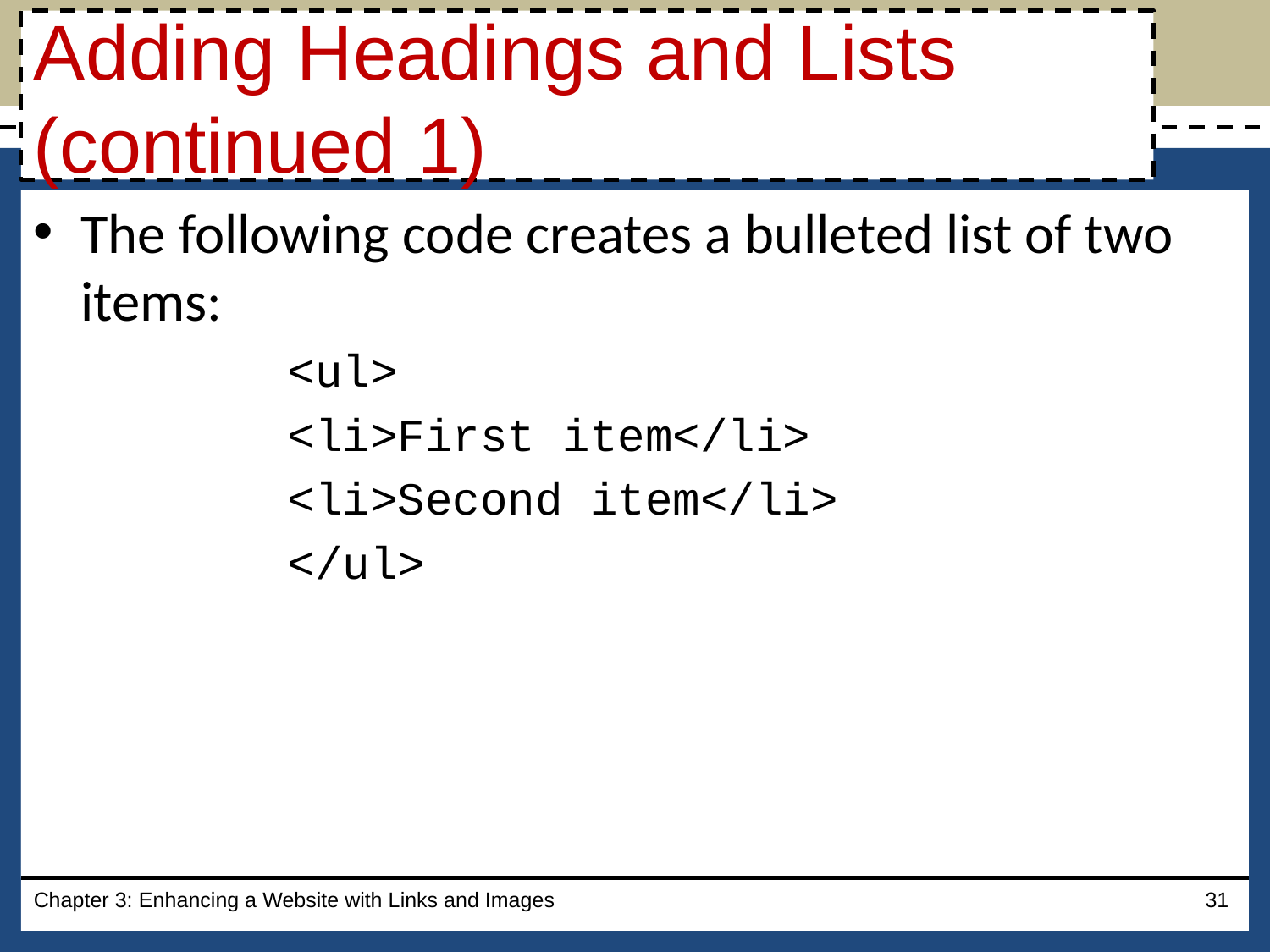

# Adding Headings and Lists (continued 1)
The following code creates a bulleted list of two items:
	<ul>
	<li>First item</li>
	<li>Second item</li>
	</ul>

Chapter 3: Enhancing a Website with Links and Images

31